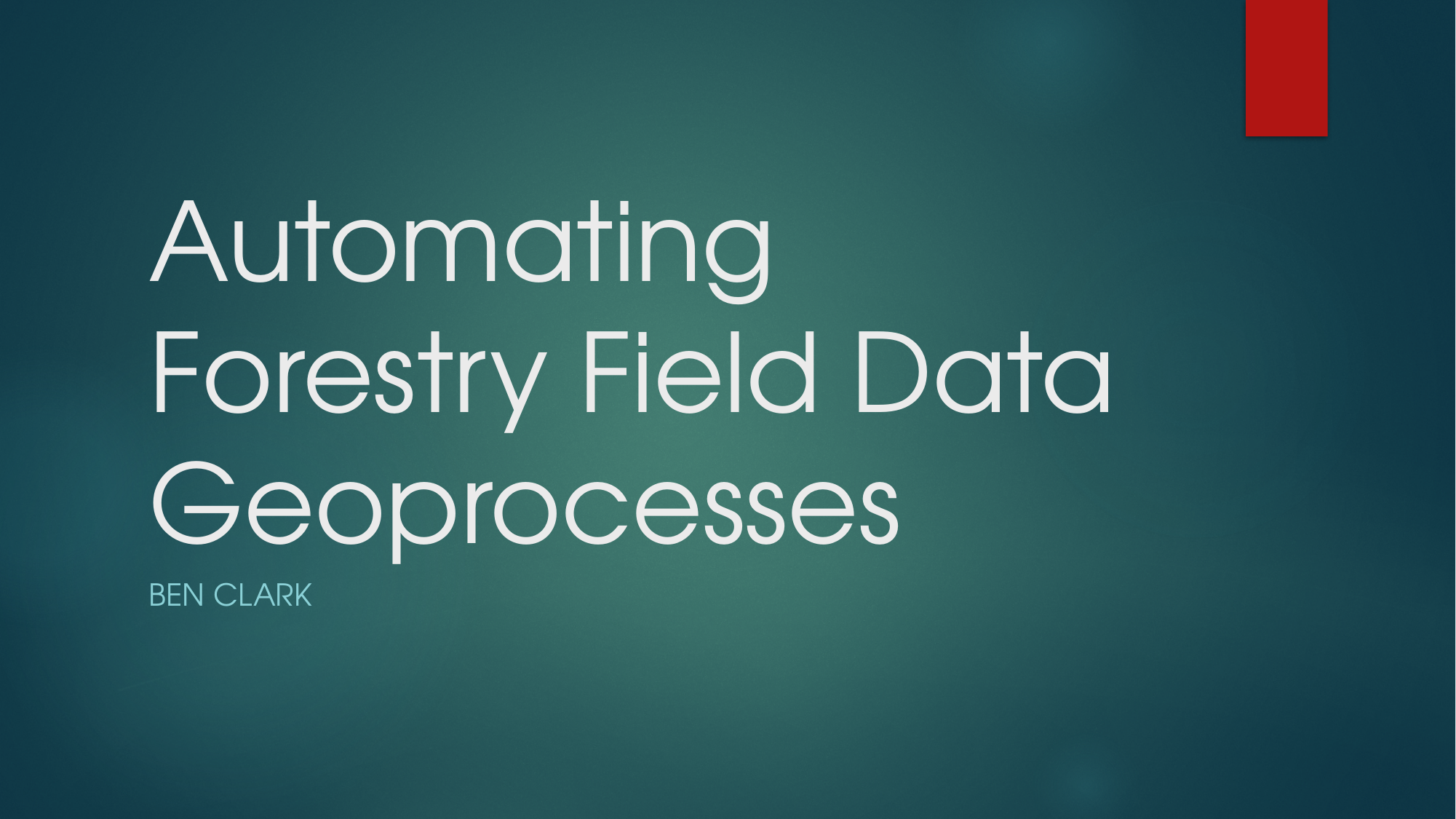

# Automating Forestry Field Data Geoprocesses
Ben Clark